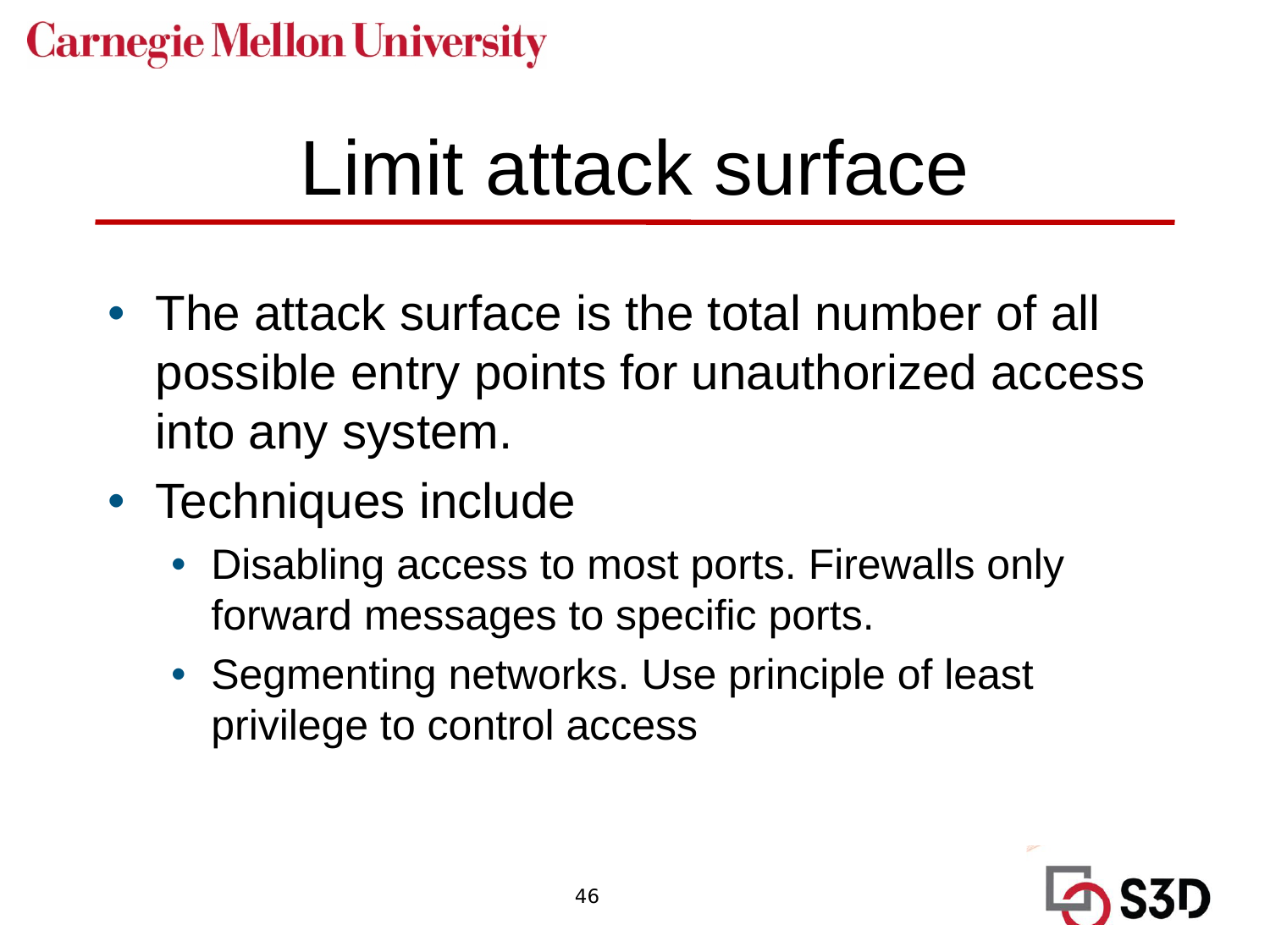

# Limit attack surface
The attack surface is the total number of all possible entry points for unauthorized access into any system.
Techniques include
Disabling access to most ports. Firewalls only forward messages to specific ports.
Segmenting networks. Use principle of least privilege to control access